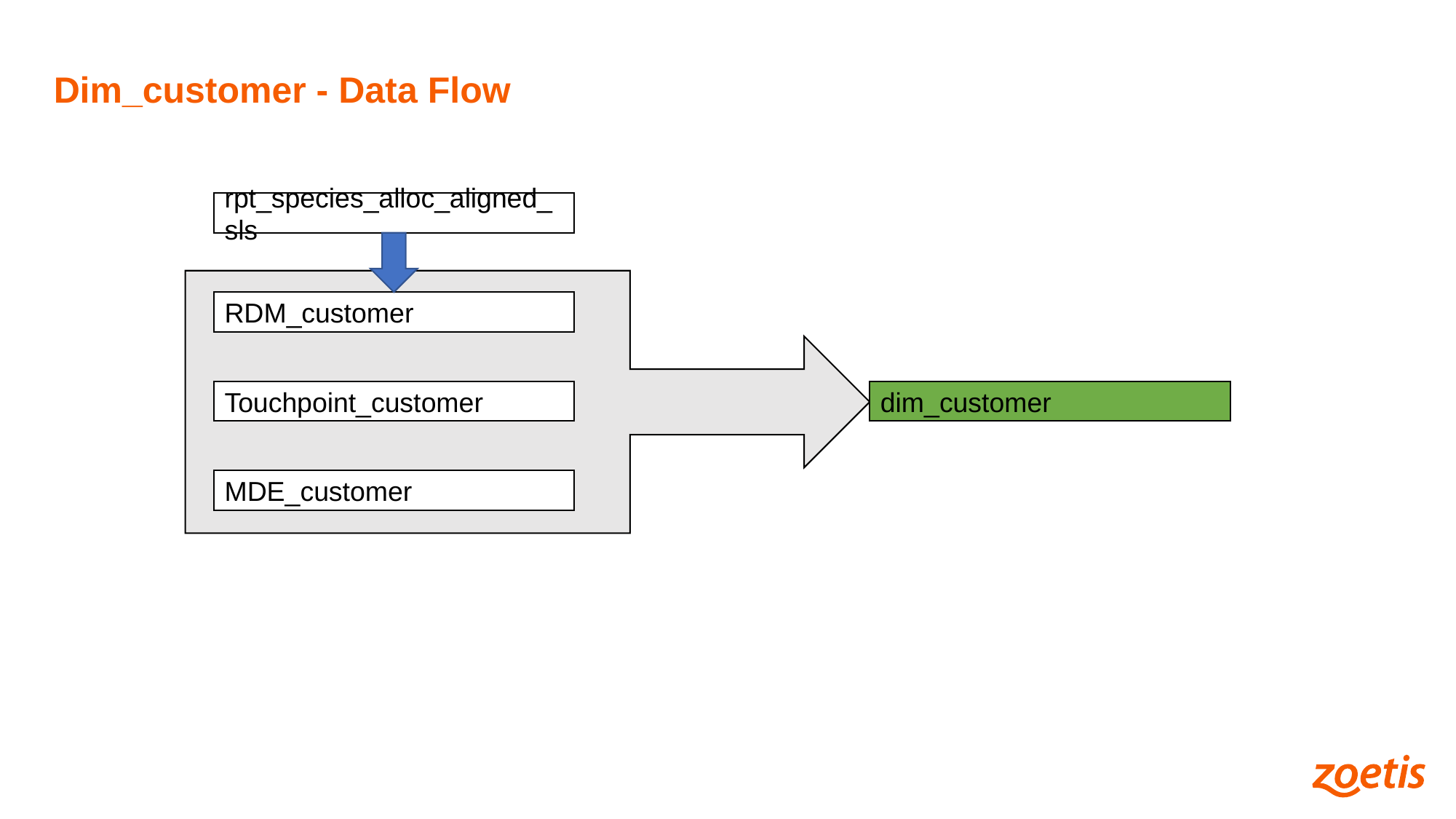

Dim_customer - Data Flow
rpt_species_alloc_aligned_sls

RDM_customer
dim_customer
Touchpoint_customer
MDE_customer